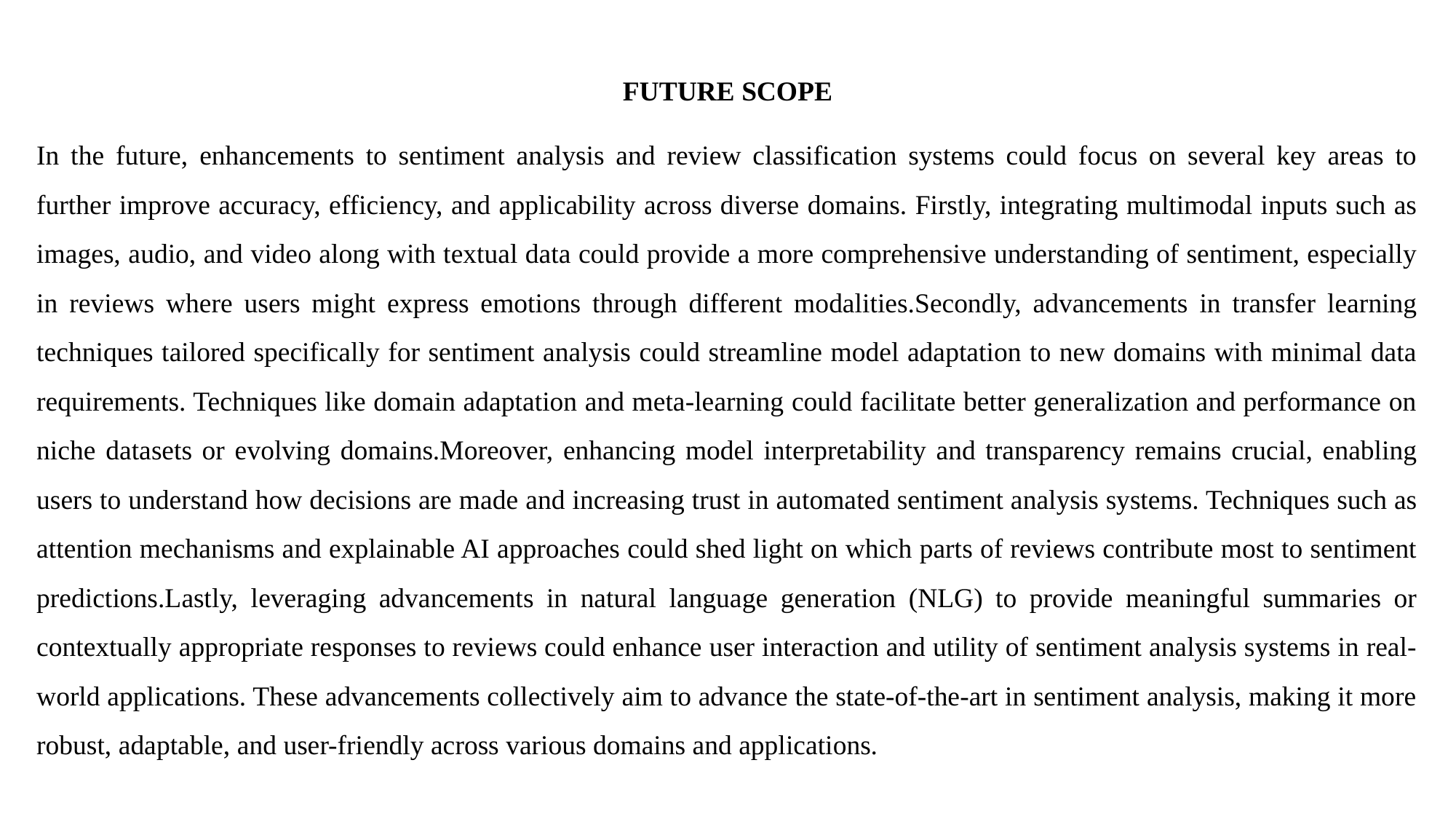

FUTURE SCOPE
In the future, enhancements to sentiment analysis and review classification systems could focus on several key areas to further improve accuracy, efficiency, and applicability across diverse domains. Firstly, integrating multimodal inputs such as images, audio, and video along with textual data could provide a more comprehensive understanding of sentiment, especially in reviews where users might express emotions through different modalities.Secondly, advancements in transfer learning techniques tailored specifically for sentiment analysis could streamline model adaptation to new domains with minimal data requirements. Techniques like domain adaptation and meta-learning could facilitate better generalization and performance on niche datasets or evolving domains.Moreover, enhancing model interpretability and transparency remains crucial, enabling users to understand how decisions are made and increasing trust in automated sentiment analysis systems. Techniques such as attention mechanisms and explainable AI approaches could shed light on which parts of reviews contribute most to sentiment predictions.Lastly, leveraging advancements in natural language generation (NLG) to provide meaningful summaries or contextually appropriate responses to reviews could enhance user interaction and utility of sentiment analysis systems in real-world applications. These advancements collectively aim to advance the state-of-the-art in sentiment analysis, making it more robust, adaptable, and user-friendly across various domains and applications.